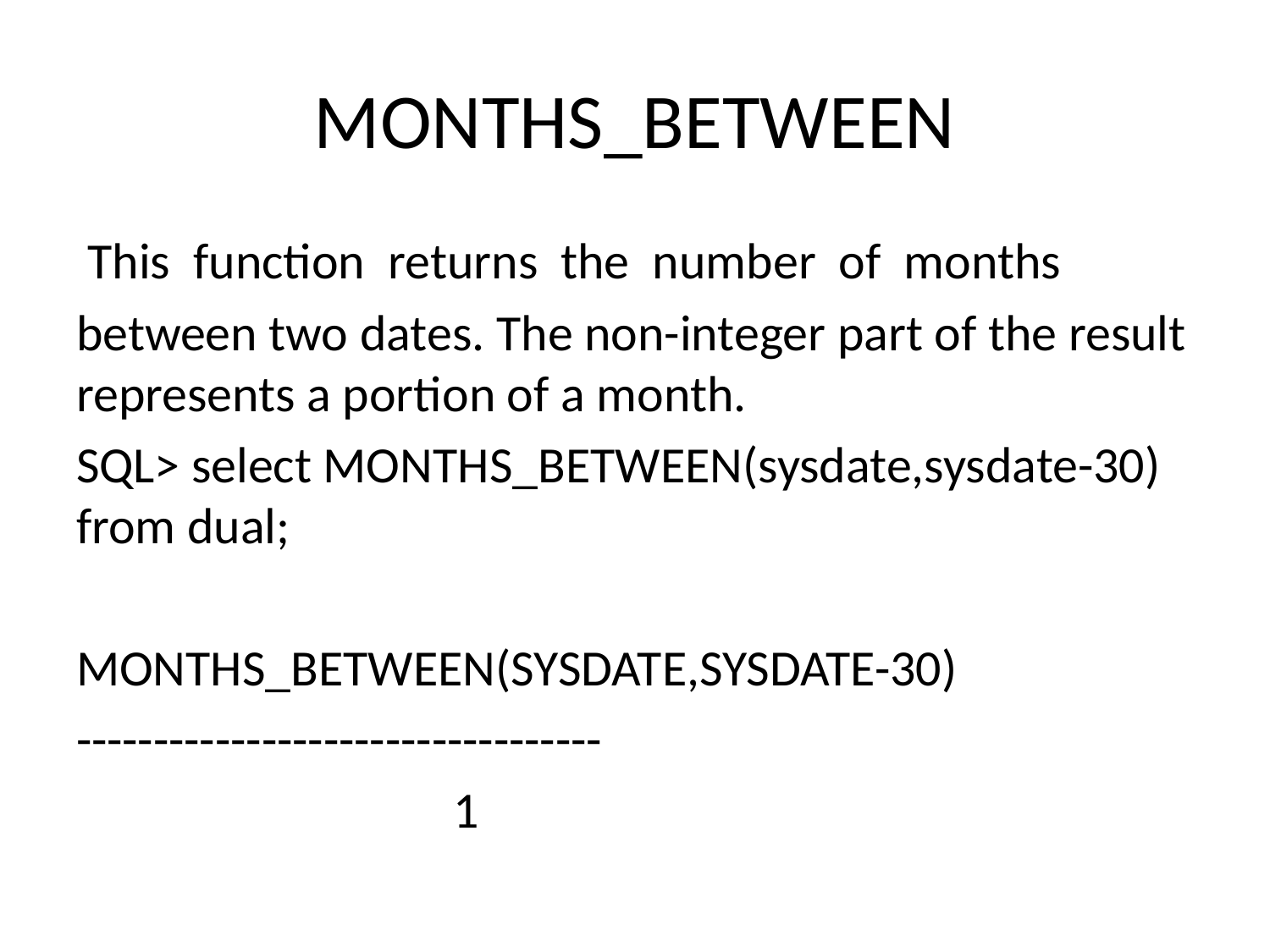

# MONTHS_BETWEEN
 This  function  returns  the  number  of  months
between two dates. The non-integer part of the result represents a portion of a month.
SQL> select MONTHS_BETWEEN(sysdate,sysdate-30) from dual;

MONTHS_BETWEEN(SYSDATE,SYSDATE-30)
----------------------------------
                                 1